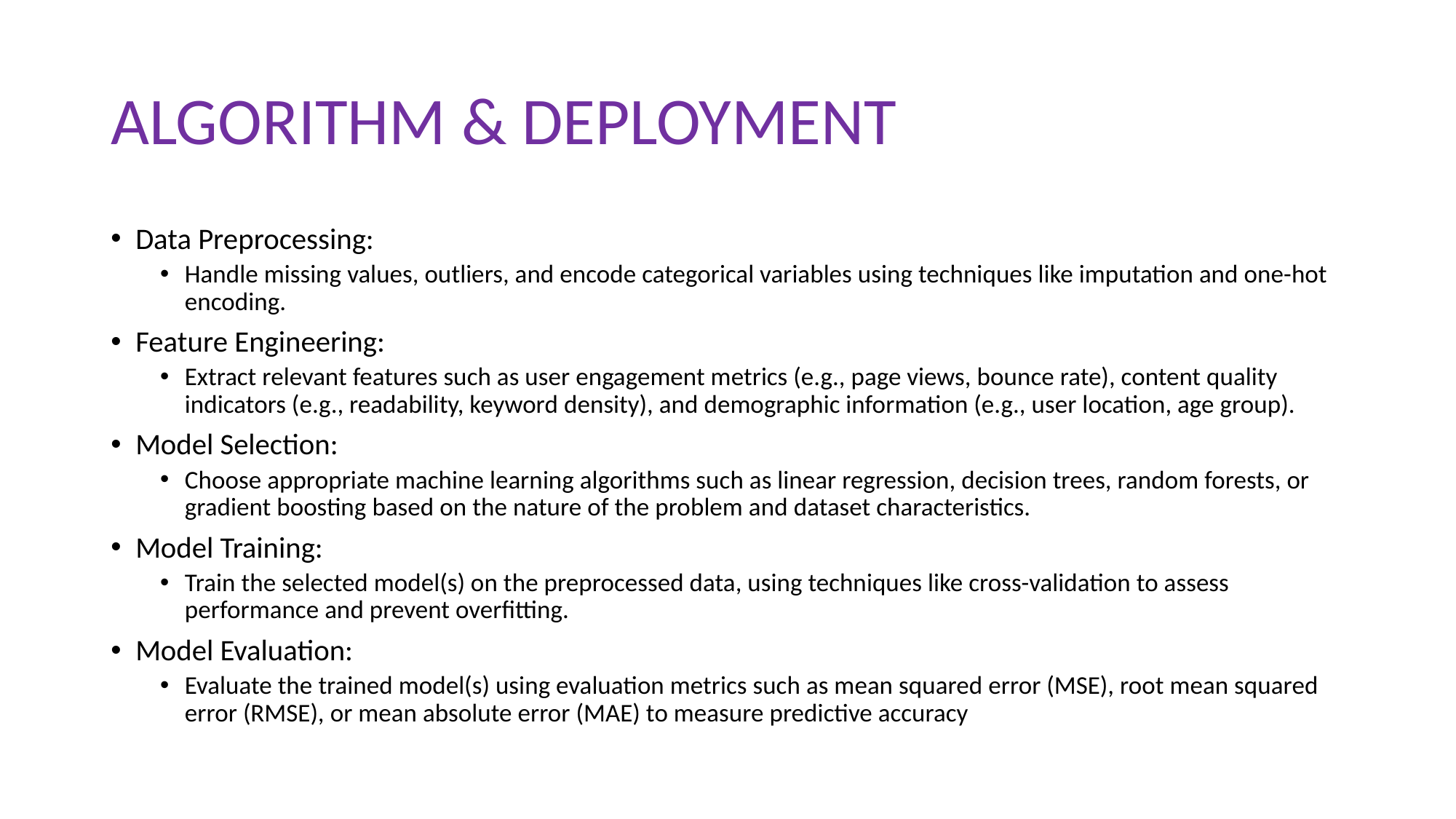

# ALGORITHM & DEPLOYMENT
Data Preprocessing:
Handle missing values, outliers, and encode categorical variables using techniques like imputation and one-hot encoding.
Feature Engineering:
Extract relevant features such as user engagement metrics (e.g., page views, bounce rate), content quality indicators (e.g., readability, keyword density), and demographic information (e.g., user location, age group).
Model Selection:
Choose appropriate machine learning algorithms such as linear regression, decision trees, random forests, or gradient boosting based on the nature of the problem and dataset characteristics.
Model Training:
Train the selected model(s) on the preprocessed data, using techniques like cross-validation to assess performance and prevent overfitting.
Model Evaluation:
Evaluate the trained model(s) using evaluation metrics such as mean squared error (MSE), root mean squared error (RMSE), or mean absolute error (MAE) to measure predictive accuracy